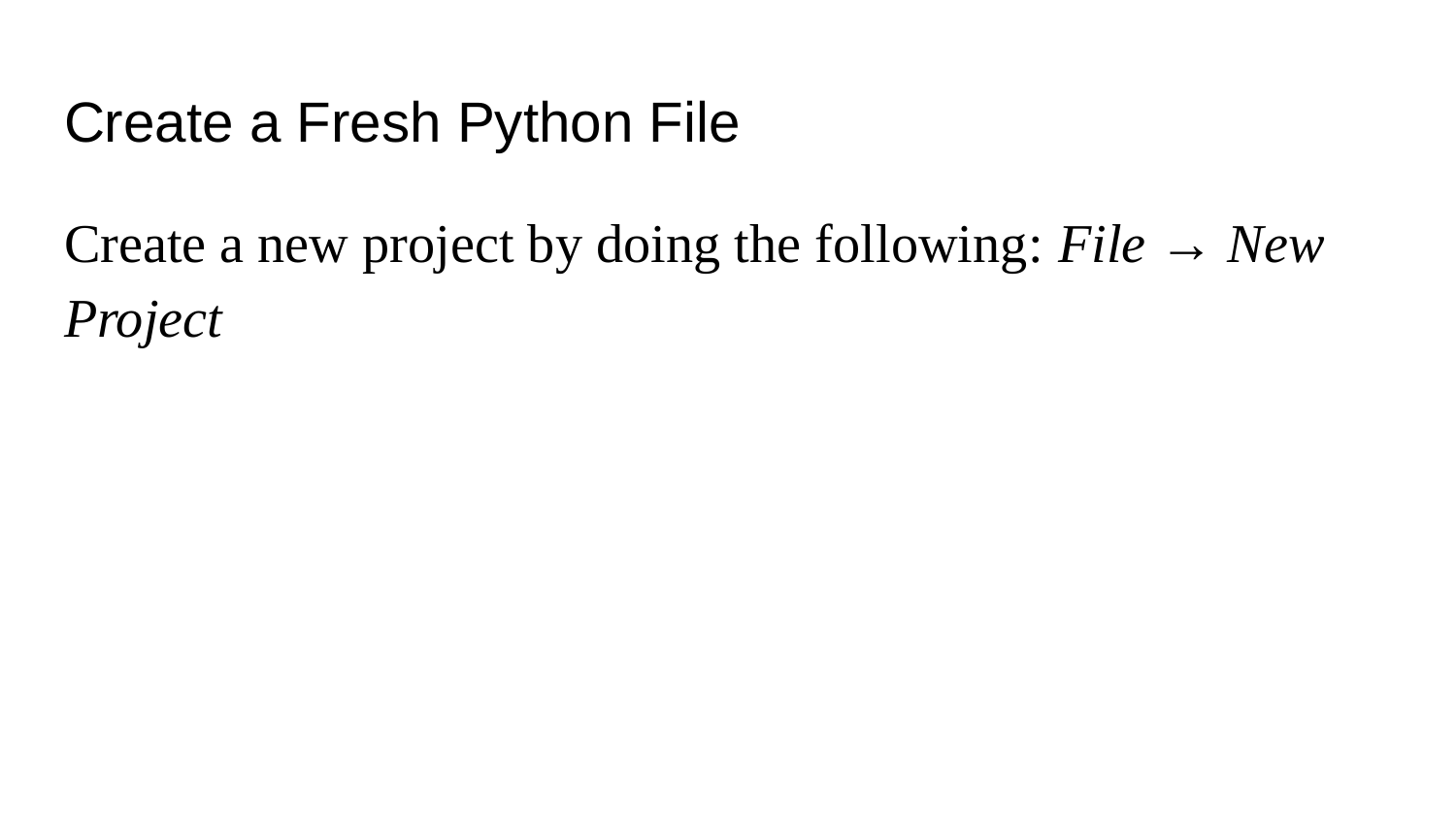

# Create a Fresh Python File
Create a new project by doing the following: File → New Project